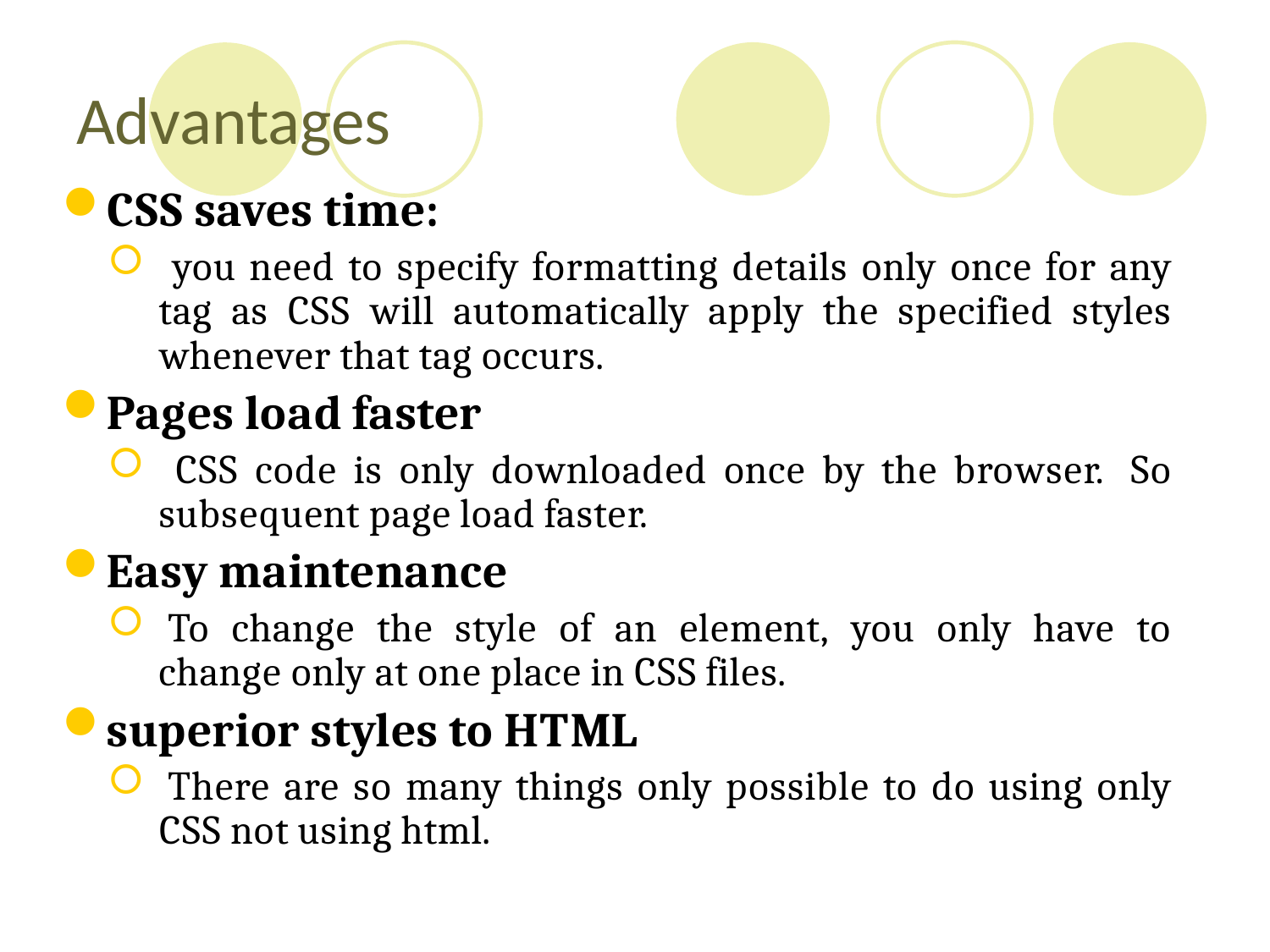

# Advantages
CSS saves time:
 you need to specify formatting details only once for any tag as CSS will automatically apply the specified styles whenever that tag occurs.
Pages load faster
 CSS code is only downloaded once by the browser.  So subsequent page load faster.
Easy maintenance
 To change the style of an element, you only have to change only at one place in CSS files.
superior styles to HTML
 There are so many things only possible to do using only CSS not using html.